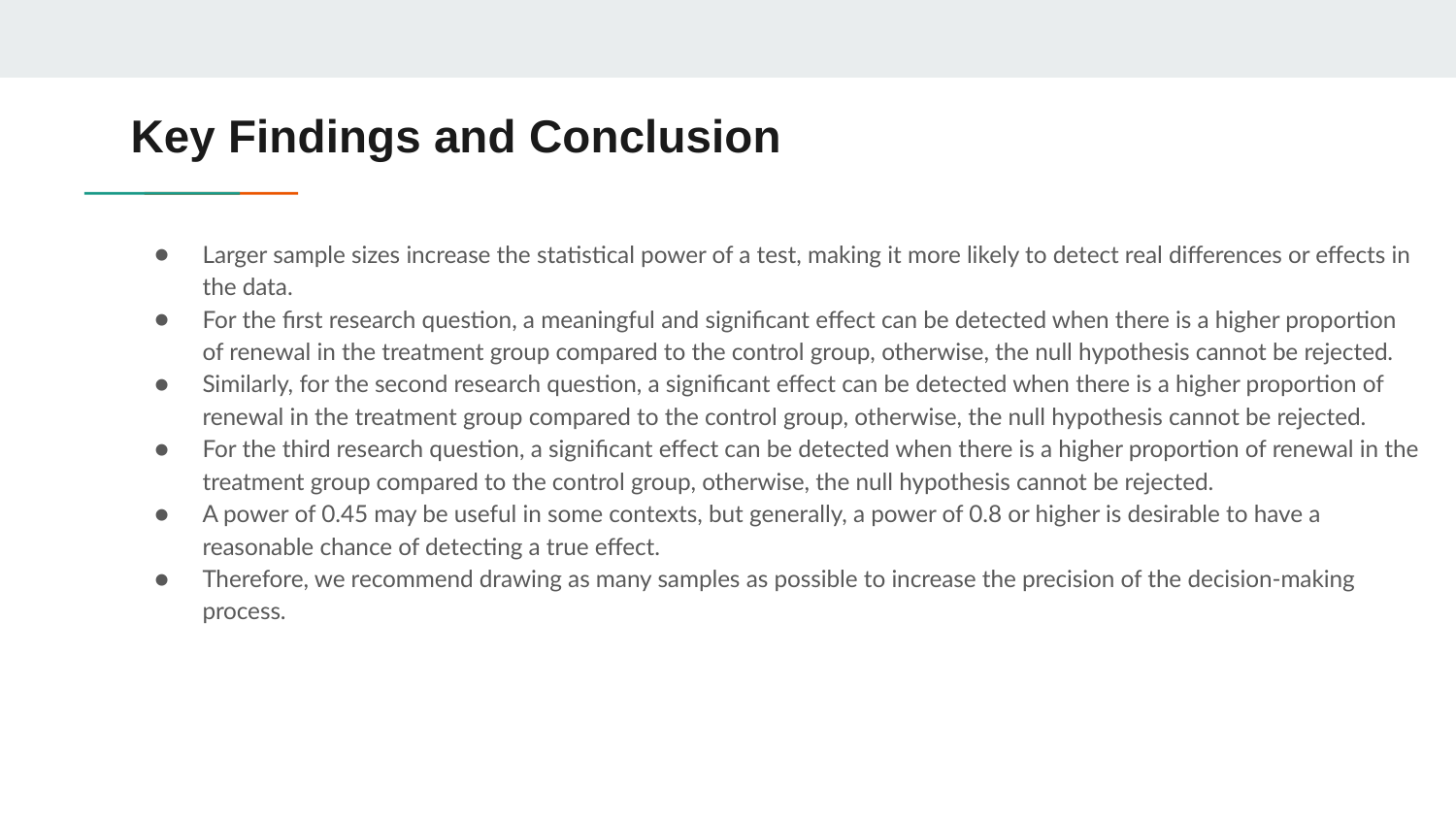

# Key Findings and Conclusion
Larger sample sizes increase the statistical power of a test, making it more likely to detect real differences or effects in the data.
For the first research question, a meaningful and significant effect can be detected when there is a higher proportion of renewal in the treatment group compared to the control group, otherwise, the null hypothesis cannot be rejected.
Similarly, for the second research question, a significant effect can be detected when there is a higher proportion of renewal in the treatment group compared to the control group, otherwise, the null hypothesis cannot be rejected.
For the third research question, a significant effect can be detected when there is a higher proportion of renewal in the treatment group compared to the control group, otherwise, the null hypothesis cannot be rejected.
A power of 0.45 may be useful in some contexts, but generally, a power of 0.8 or higher is desirable to have a reasonable chance of detecting a true effect.
Therefore, we recommend drawing as many samples as possible to increase the precision of the decision-making process.